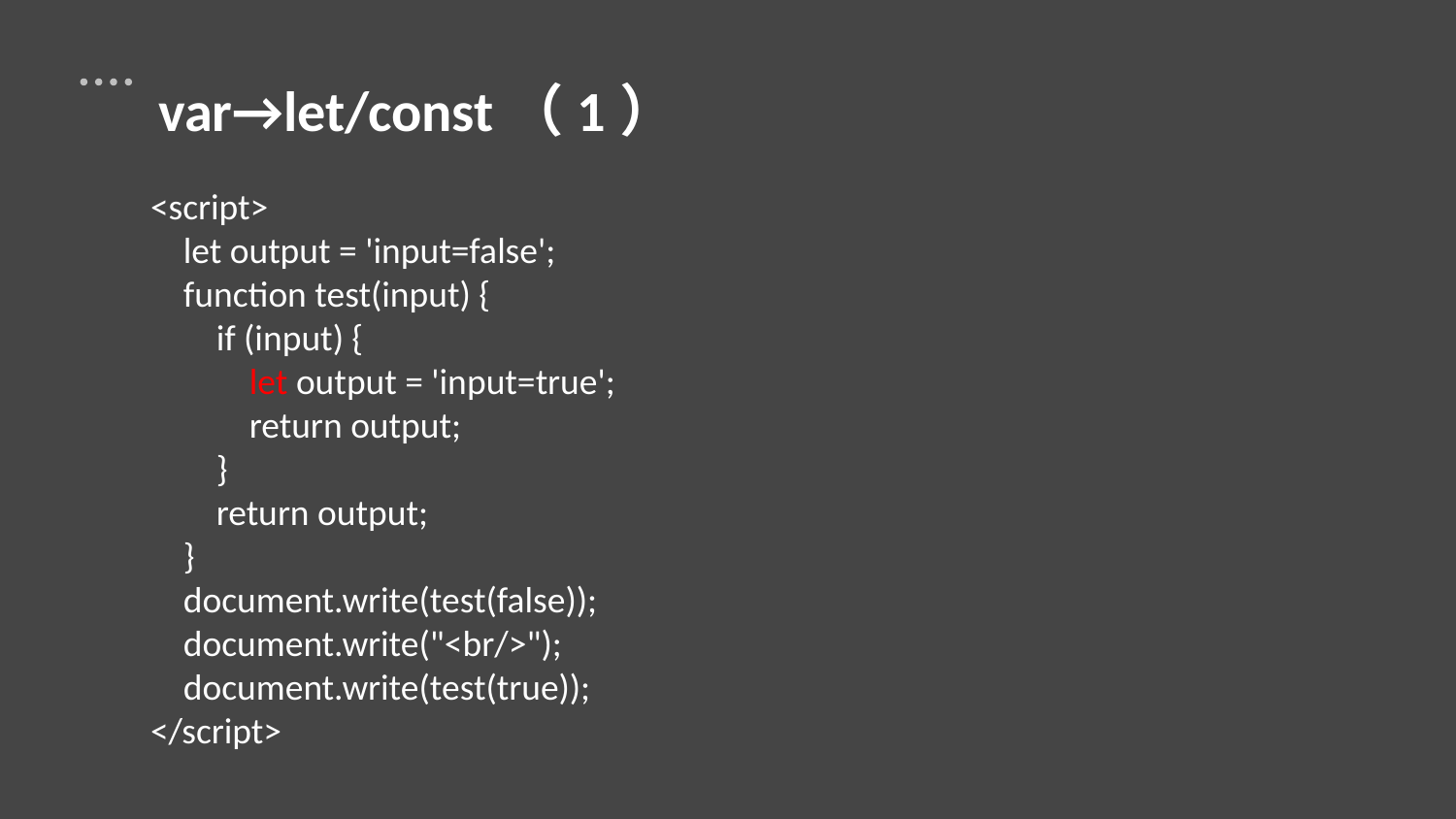

var→let/const（1）

<script>
    let output = 'input=false';
    function test(input) {
        if (input) {
            let output = 'input=true';
            return output;
        }
        return output;
    }
    document.write(test(false));
    document.write("<br/>");
    document.write(test(true));
</script>